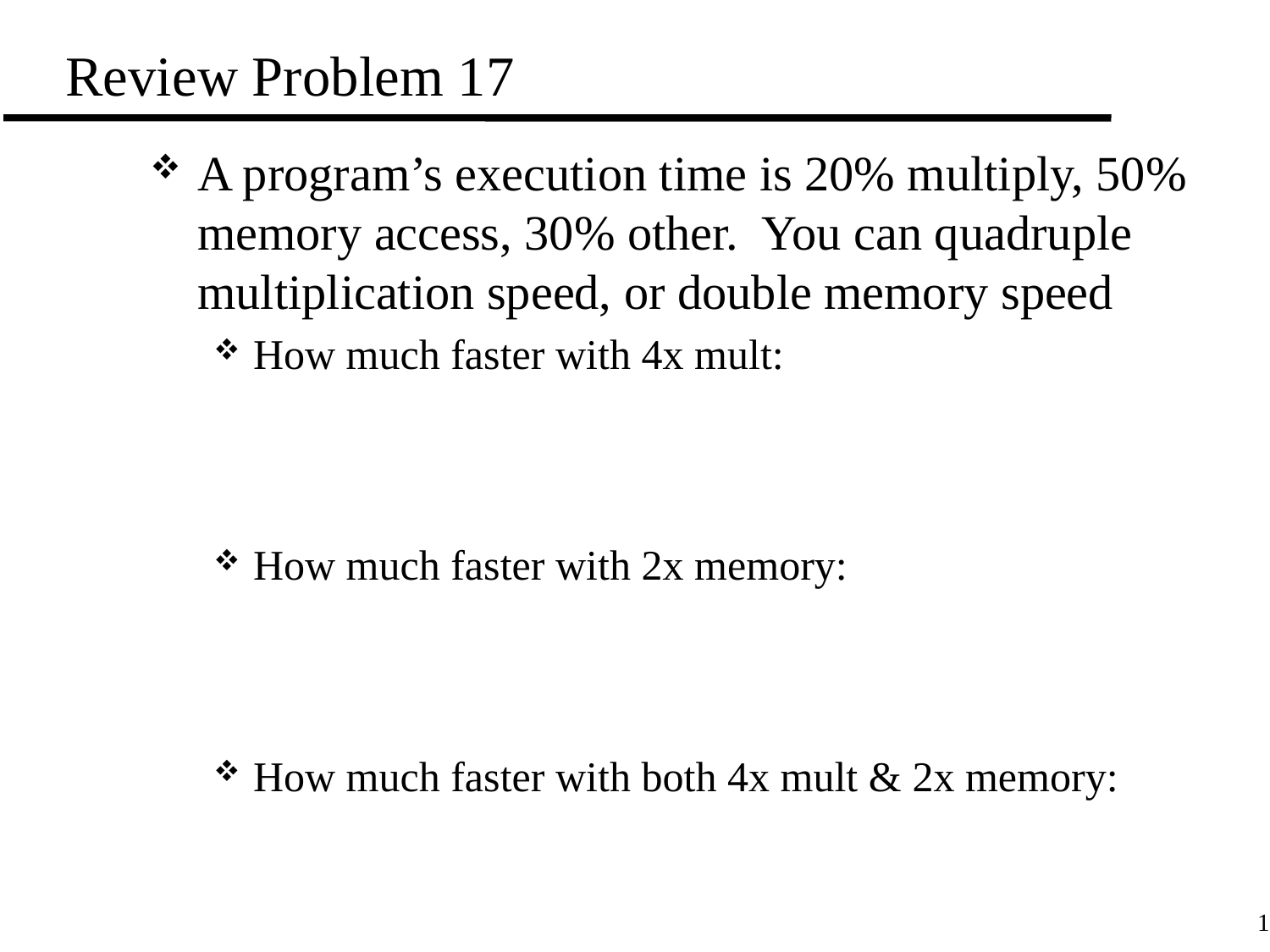

# Review Problem 17
A program’s execution time is 20% multiply, 50% memory access, 30% other.  You can quadruple multiplication speed, or double memory speed
How much faster with 4x mult:

How much faster with 2x memory:

How much faster with both 4x mult & 2x memory: